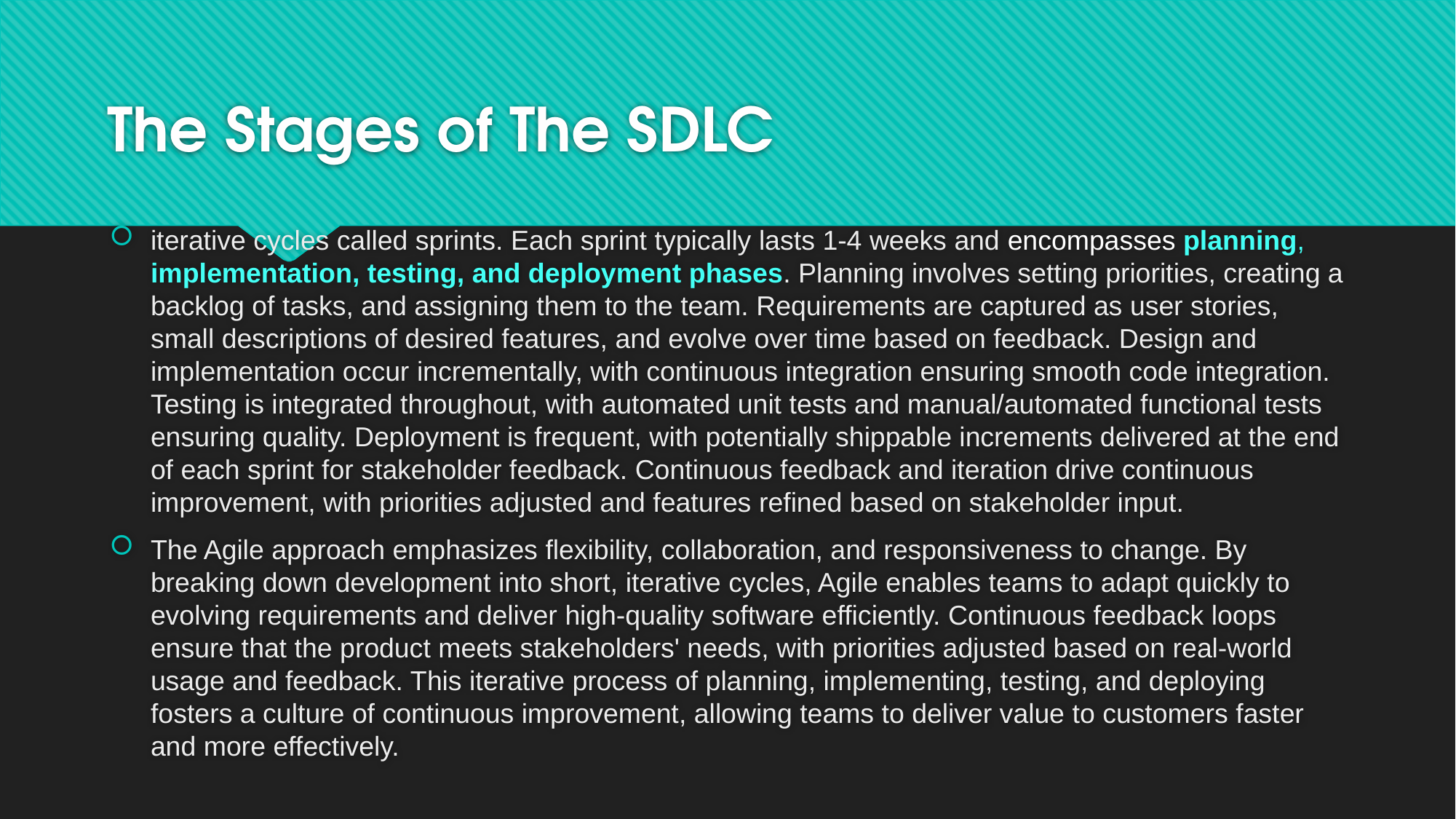

# The Stages of The SDLC
iterative cycles called sprints. Each sprint typically lasts 1-4 weeks and encompasses planning, implementation, testing, and deployment phases. Planning involves setting priorities, creating a backlog of tasks, and assigning them to the team. Requirements are captured as user stories, small descriptions of desired features, and evolve over time based on feedback. Design and implementation occur incrementally, with continuous integration ensuring smooth code integration. Testing is integrated throughout, with automated unit tests and manual/automated functional tests ensuring quality. Deployment is frequent, with potentially shippable increments delivered at the end of each sprint for stakeholder feedback. Continuous feedback and iteration drive continuous improvement, with priorities adjusted and features refined based on stakeholder input.
The Agile approach emphasizes flexibility, collaboration, and responsiveness to change. By breaking down development into short, iterative cycles, Agile enables teams to adapt quickly to evolving requirements and deliver high-quality software efficiently. Continuous feedback loops ensure that the product meets stakeholders' needs, with priorities adjusted based on real-world usage and feedback. This iterative process of planning, implementing, testing, and deploying fosters a culture of continuous improvement, allowing teams to deliver value to customers faster and more effectively.